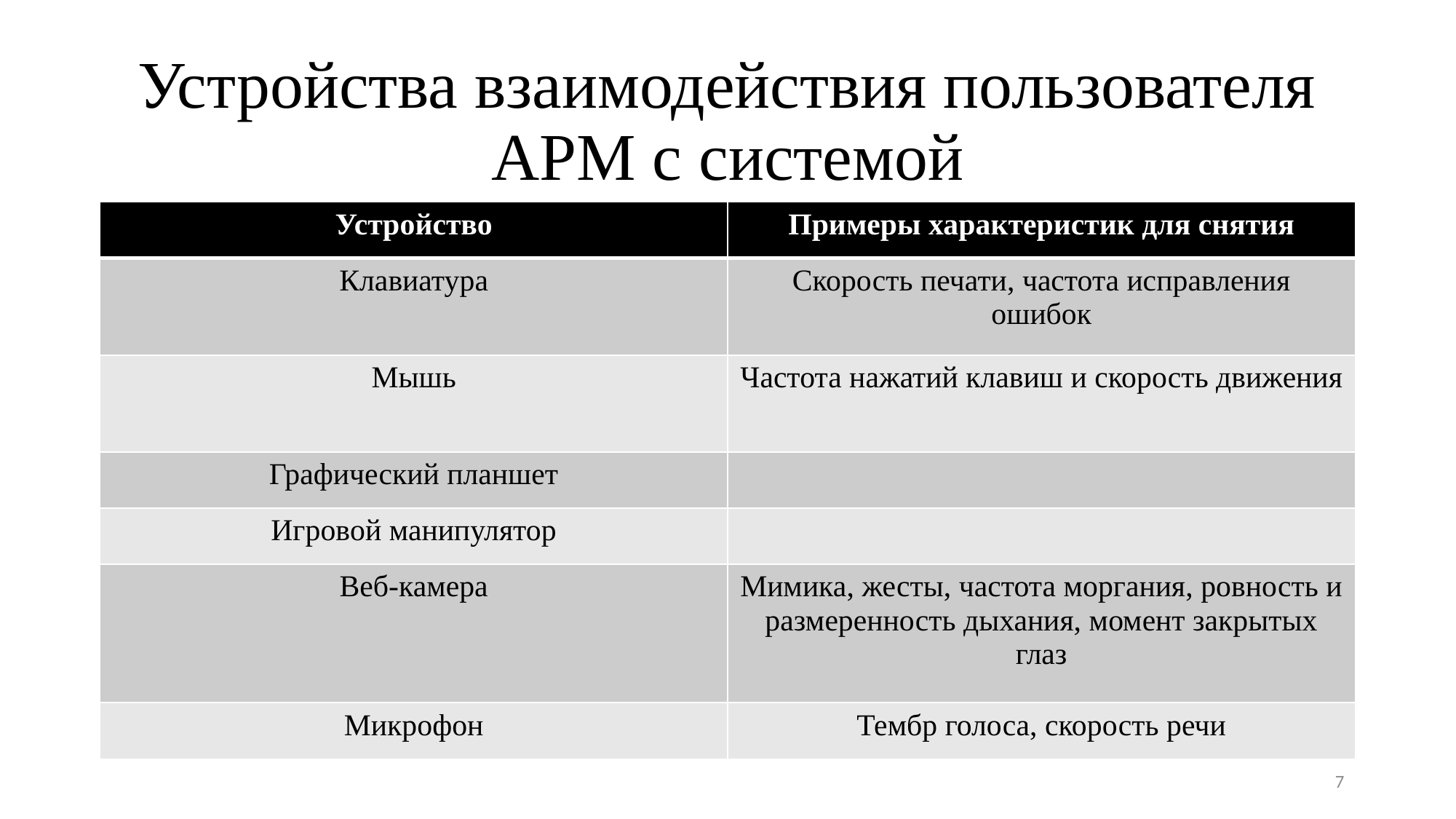

# Устройства взаимодействия пользователя АРМ с системой
| Устройство | Примеры характеристик для снятия |
| --- | --- |
| Клавиатура | Скорость печати, частота исправления ошибок |
| Мышь | Частота нажатий клавиш и скорость движения |
| Графический планшет |  |
| Игровой манипулятор |  |
| Веб-камера | Мимика, жесты, частота моргания, ровность и размеренность дыхания, момент закрытых глаз |
| Микрофон | Тембр голоса, скорость речи |
7